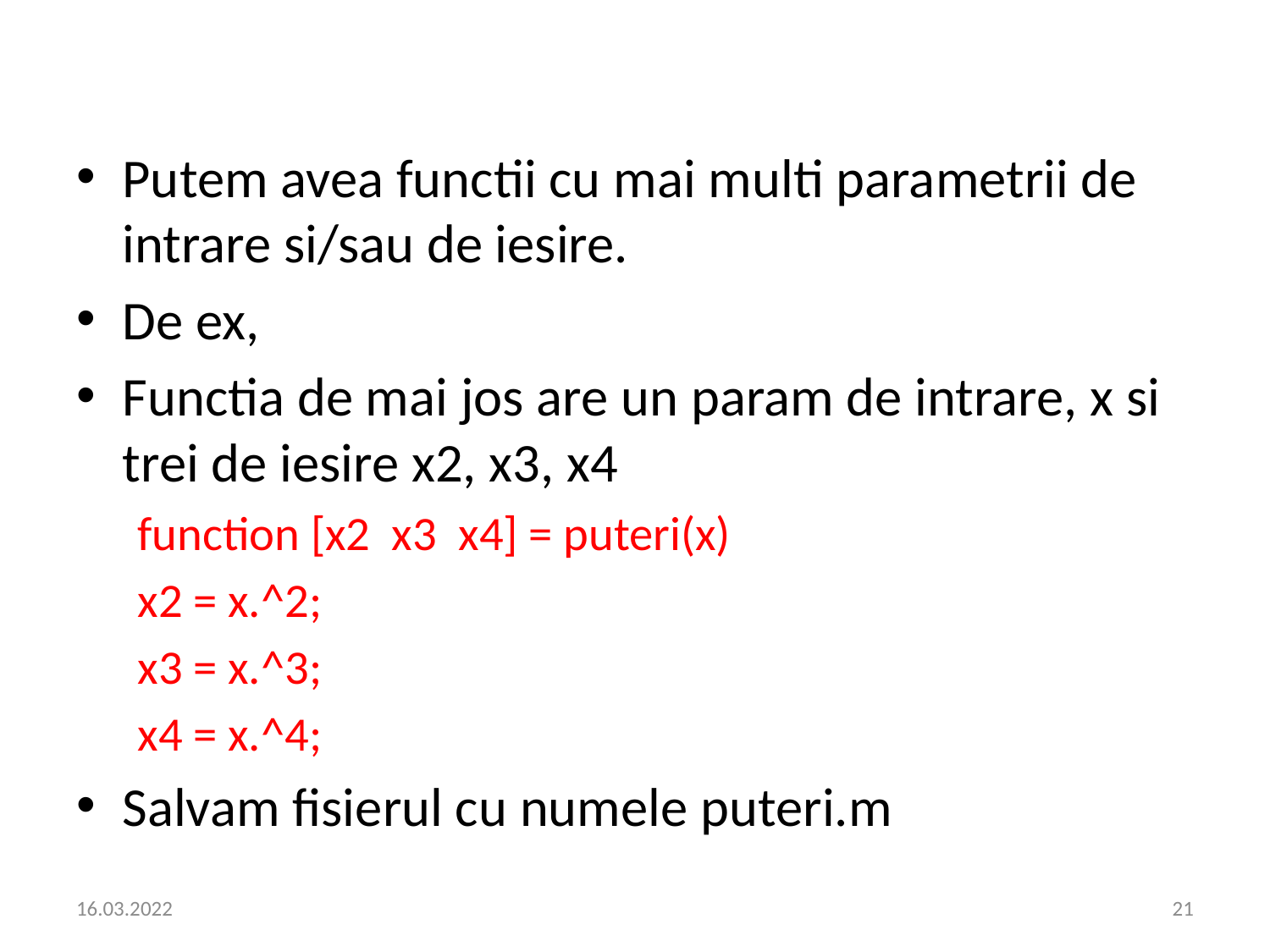

#
Putem avea functii cu mai multi parametrii de intrare si/sau de iesire.
De ex,
Functia de mai jos are un param de intrare, x si trei de iesire x2, x3, x4
function [x2  x3  x4] = puteri(x)
x2 = x.^2;
x3 = x.^3;
x4 = x.^4;
Salvam fisierul cu numele puteri.m

16.03.2022
21